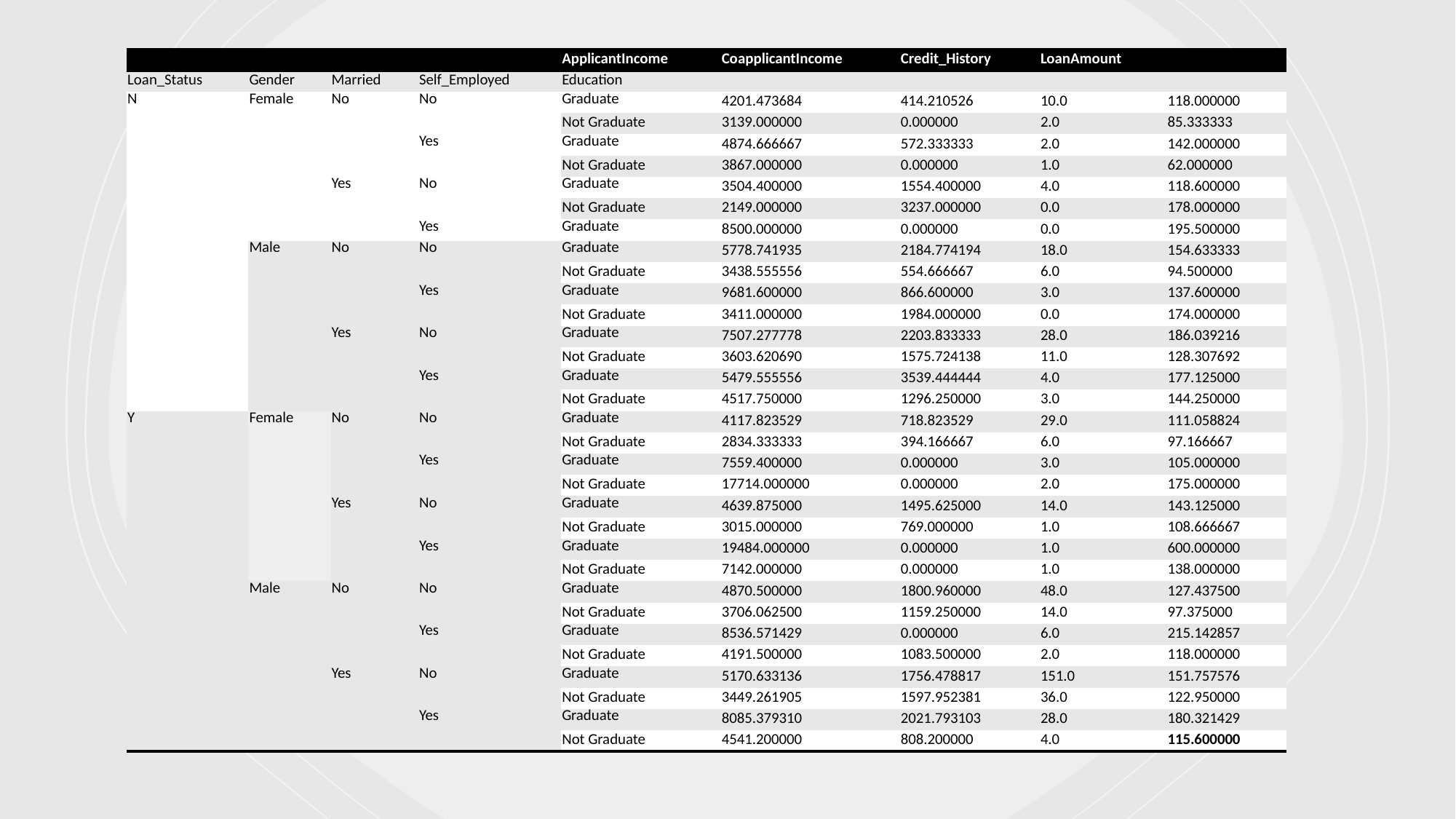

|  |  |  |  | ApplicantIncome | CoapplicantIncome | Credit\_History | LoanAmount |  |
| --- | --- | --- | --- | --- | --- | --- | --- | --- |
| Loan\_Status | Gender | Married | Self\_Employed | Education |  |  |  |  |
| N | Female | No | No | Graduate | 4201.473684 | 414.210526 | 10.0 | 118.000000 |
|  |  |  |  | Not Graduate | 3139.000000 | 0.000000 | 2.0 | 85.333333 |
|  |  |  | Yes | Graduate | 4874.666667 | 572.333333 | 2.0 | 142.000000 |
|  |  |  |  | Not Graduate | 3867.000000 | 0.000000 | 1.0 | 62.000000 |
|  |  | Yes | No | Graduate | 3504.400000 | 1554.400000 | 4.0 | 118.600000 |
|  |  |  |  | Not Graduate | 2149.000000 | 3237.000000 | 0.0 | 178.000000 |
|  |  |  | Yes | Graduate | 8500.000000 | 0.000000 | 0.0 | 195.500000 |
|  | Male | No | No | Graduate | 5778.741935 | 2184.774194 | 18.0 | 154.633333 |
|  |  |  |  | Not Graduate | 3438.555556 | 554.666667 | 6.0 | 94.500000 |
|  |  |  | Yes | Graduate | 9681.600000 | 866.600000 | 3.0 | 137.600000 |
|  |  |  |  | Not Graduate | 3411.000000 | 1984.000000 | 0.0 | 174.000000 |
|  |  | Yes | No | Graduate | 7507.277778 | 2203.833333 | 28.0 | 186.039216 |
|  |  |  |  | Not Graduate | 3603.620690 | 1575.724138 | 11.0 | 128.307692 |
|  |  |  | Yes | Graduate | 5479.555556 | 3539.444444 | 4.0 | 177.125000 |
|  |  |  |  | Not Graduate | 4517.750000 | 1296.250000 | 3.0 | 144.250000 |
| Y | Female | No | No | Graduate | 4117.823529 | 718.823529 | 29.0 | 111.058824 |
|  |  |  |  | Not Graduate | 2834.333333 | 394.166667 | 6.0 | 97.166667 |
|  |  |  | Yes | Graduate | 7559.400000 | 0.000000 | 3.0 | 105.000000 |
|  |  |  |  | Not Graduate | 17714.000000 | 0.000000 | 2.0 | 175.000000 |
|  |  | Yes | No | Graduate | 4639.875000 | 1495.625000 | 14.0 | 143.125000 |
|  |  |  |  | Not Graduate | 3015.000000 | 769.000000 | 1.0 | 108.666667 |
|  |  |  | Yes | Graduate | 19484.000000 | 0.000000 | 1.0 | 600.000000 |
|  |  |  |  | Not Graduate | 7142.000000 | 0.000000 | 1.0 | 138.000000 |
|  | Male | No | No | Graduate | 4870.500000 | 1800.960000 | 48.0 | 127.437500 |
|  |  |  |  | Not Graduate | 3706.062500 | 1159.250000 | 14.0 | 97.375000 |
|  |  |  | Yes | Graduate | 8536.571429 | 0.000000 | 6.0 | 215.142857 |
|  |  |  |  | Not Graduate | 4191.500000 | 1083.500000 | 2.0 | 118.000000 |
|  |  | Yes | No | Graduate | 5170.633136 | 1756.478817 | 151.0 | 151.757576 |
|  |  |  |  | Not Graduate | 3449.261905 | 1597.952381 | 36.0 | 122.950000 |
|  |  |  | Yes | Graduate | 8085.379310 | 2021.793103 | 28.0 | 180.321429 |
|  |  |  |  | Not Graduate | 4541.200000 | 808.200000 | 4.0 | 115.600000 |